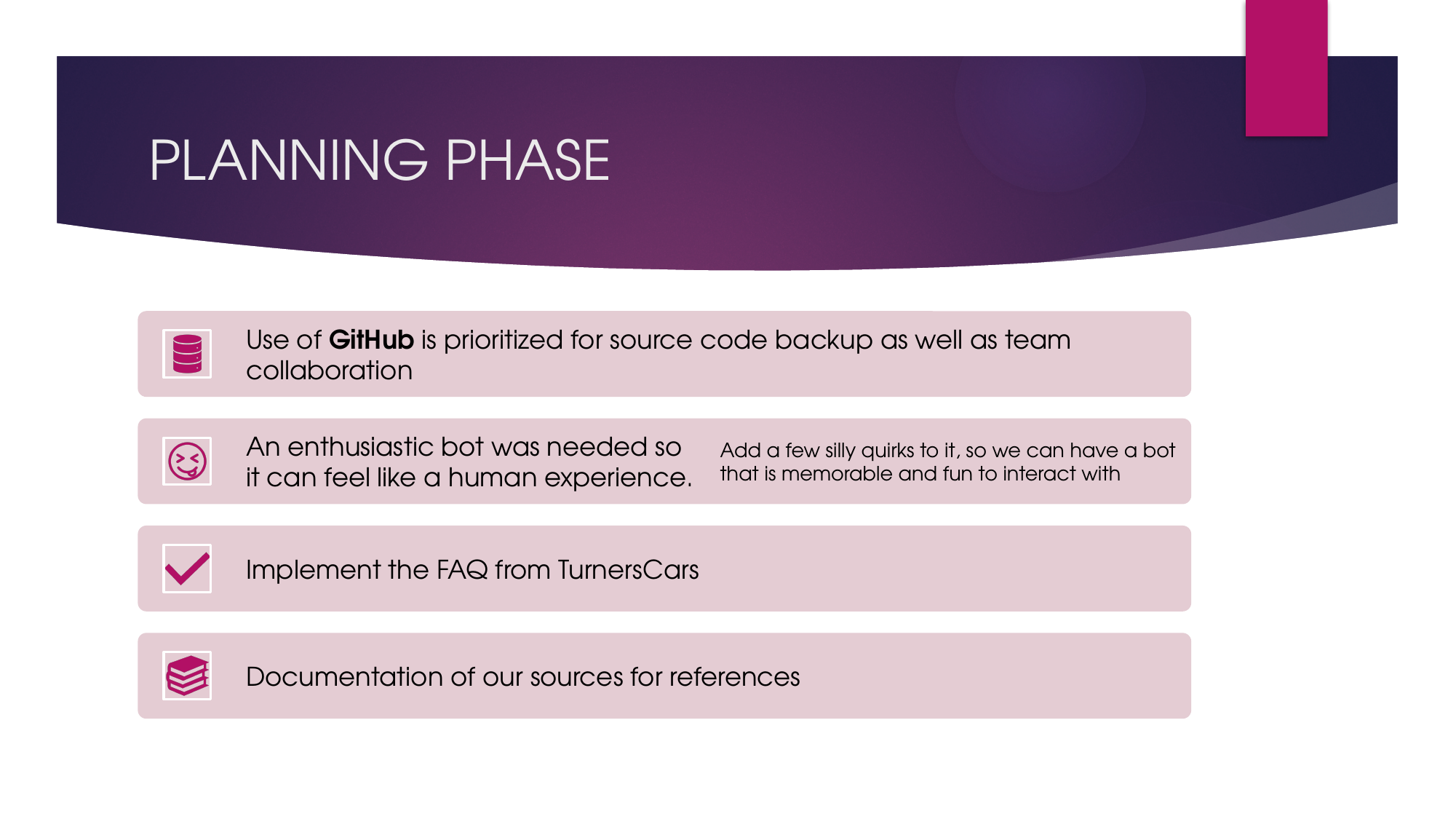

# PLANNING PHASE
Use of GitHub is prioritized for source code backup as well as team collaboration
An enthusiastic bot was needed so it can feel like a human experience.
Add a few silly quirks to it, so we can have a bot that is memorable and fun to interact with
Implement the FAQ from TurnersCars
Documentation of our sources for references